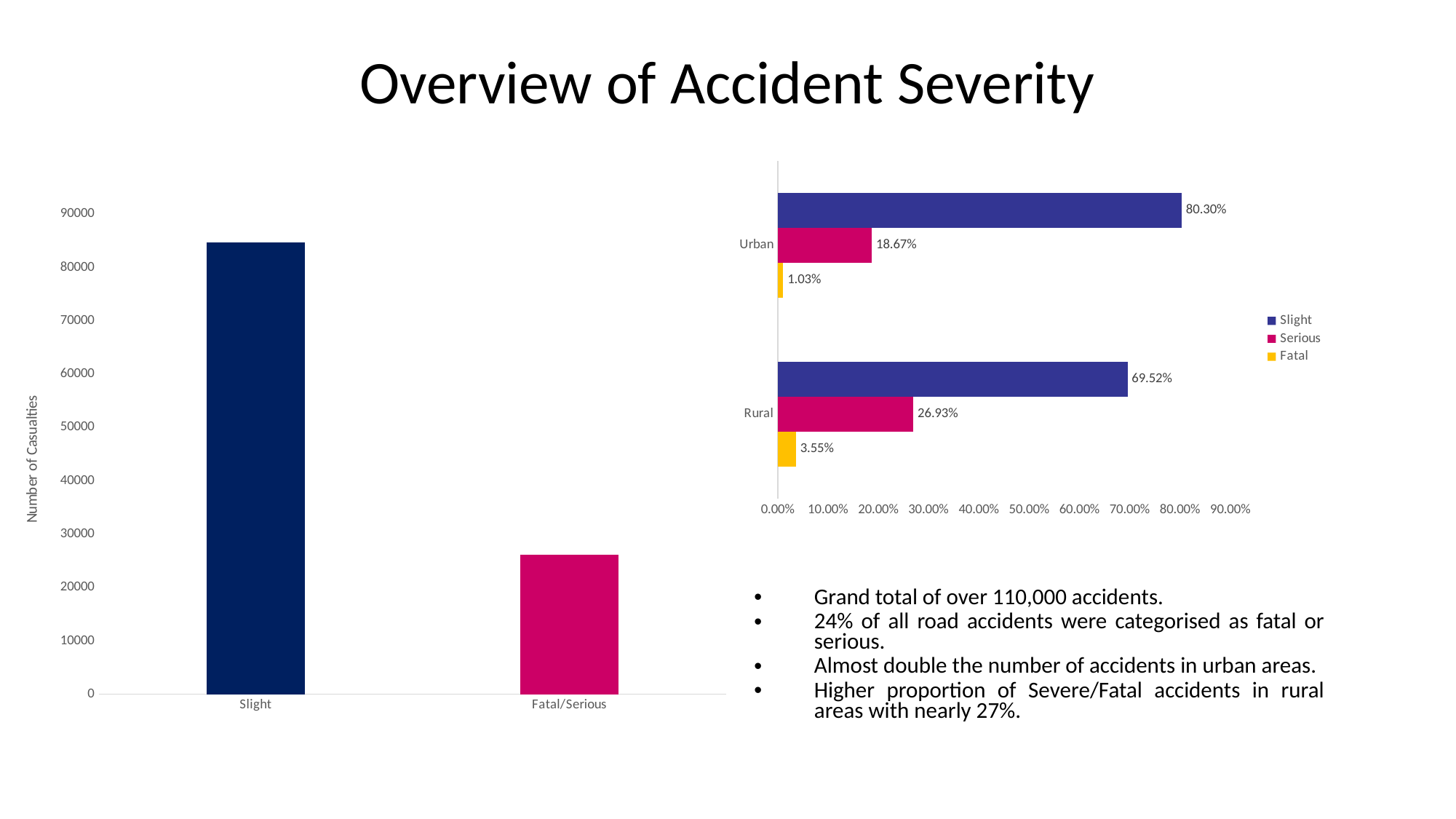

# Overview of Accident Severity

### Chart

| Category | Fatal | Serious | Slight |
|---|---|---|---|
| Rural | 0.03554798978621138 | 0.2692885395283633 | 0.6951634706854253 |
| Urban | 0.010302003951453571 | 0.186734405870731 | 0.8029635901778154 |

### Chart

| Category |  |
|---|---|
| Slight | 84678.0 |
| Fatal/Serious | 26141.0 |
Grand total of over 110,000 accidents.
24% of all road accidents were categorised as fatal or serious.
Almost double the number of accidents in urban areas.
Higher proportion of Severe/Fatal accidents in rural areas with nearly 27%.